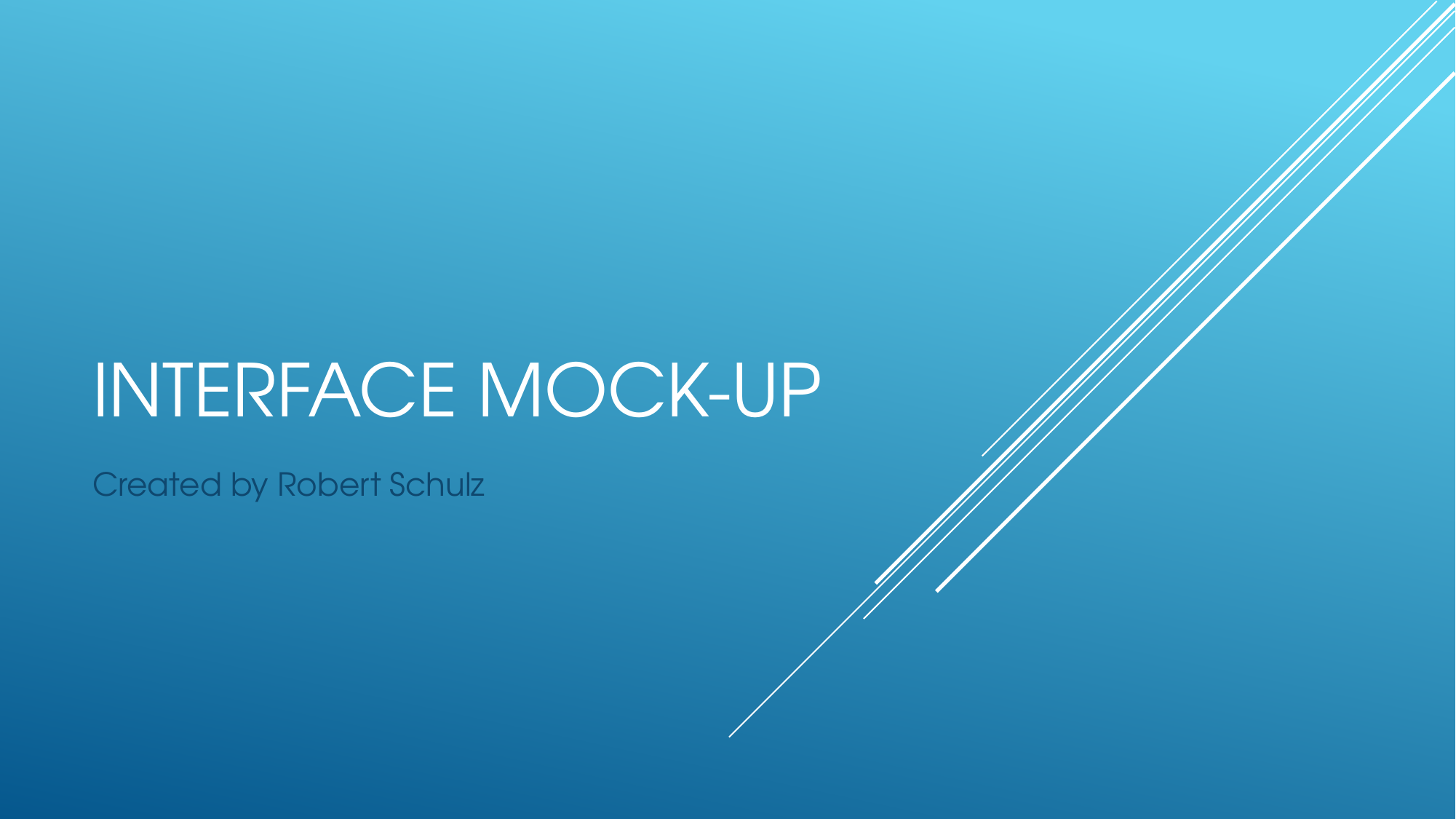

# INTERFACE MOCK-UP
Created by Robert Schulz